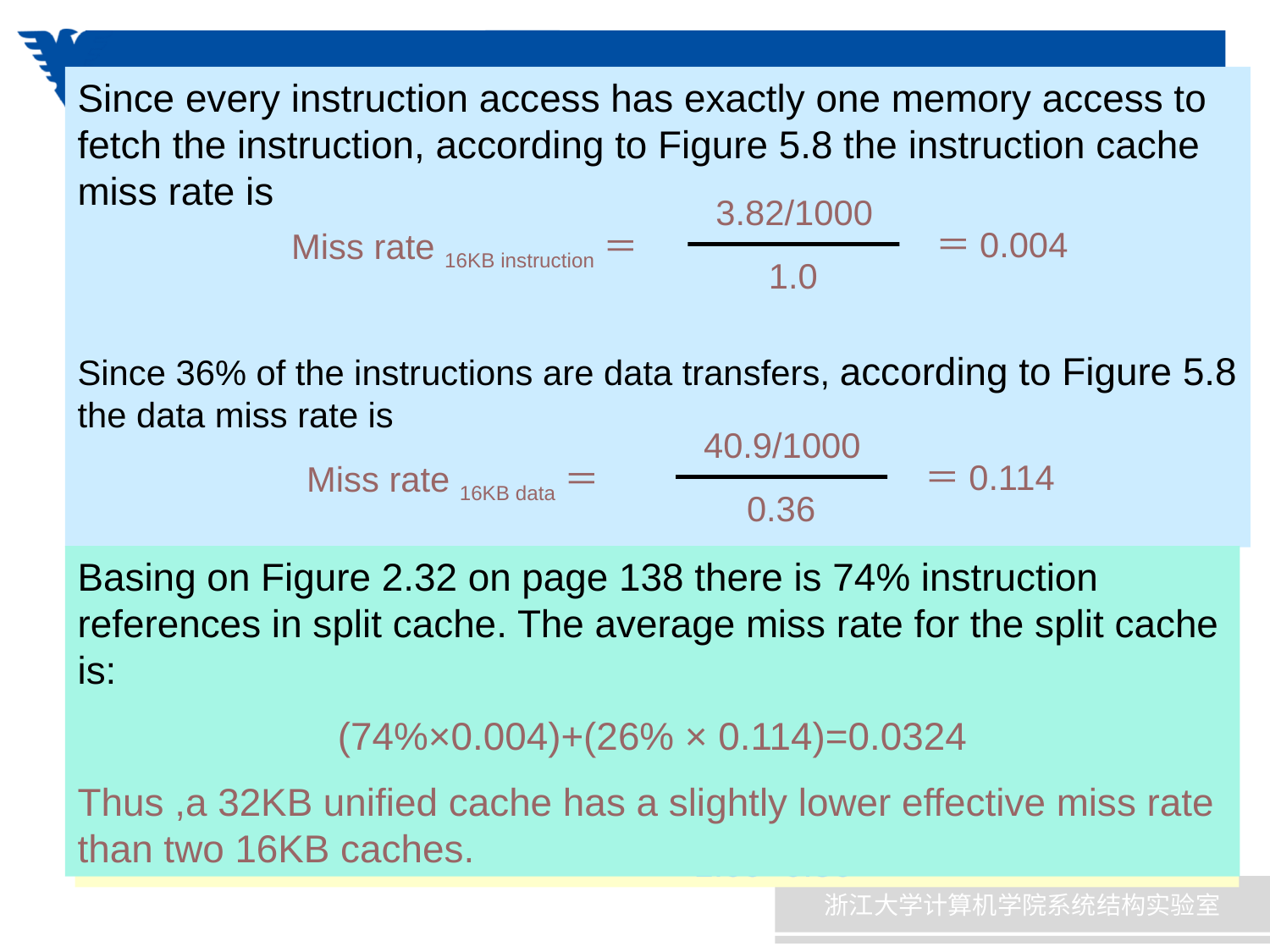

# Example3-1: Impact on Performance
Since every instruction access has exactly one memory access to fetch the instruction, according to Figure 5.8 the instruction cache miss rate is

Since 36% of the instructions are data transfers, according to Figure 5.8 the data miss rate is

3.82/1000
＝0.004
Miss rate 16KB instruction＝

1.0
40.9/1000
＝0.114
Miss rate 16KB data＝

0.36
Assume(406) : unified caches: 32K unified cache
Split cache: 16K D-cache and 16K I-cache
36% of the instructions are data transfer instructions
A hit takes 1 colck cycle
The miss penalty is 100 clock cycles
A load/store take 1 extra clock cycle on a unified cache
Write-through with a write-buffer
   and ignore stalls due to the write buffer
What is the miss rate in each case?
What is the average memory access time in each case?

Basing on Figure 2.32 on page 138 there is 74% instruction references in split cache. The average miss rate for the split cache is:
(74%×0.004)+(26% × 0.114)=0.0324
Thus ,a 32KB unified cache has a slightly lower effective miss rate than two 16KB caches.
Answer : first let’s convert misses per 1000 instructions into miss rate.
From Figure 5.8 The unified miss rate needs to account for instruction and data accesses:

43.3/1000
＝0.0318
Miss rate 32KB unified＝

1.00+0.36
Misses
/1000
1000Instruction
Miss rate=

Memoryaccesses

Instructions